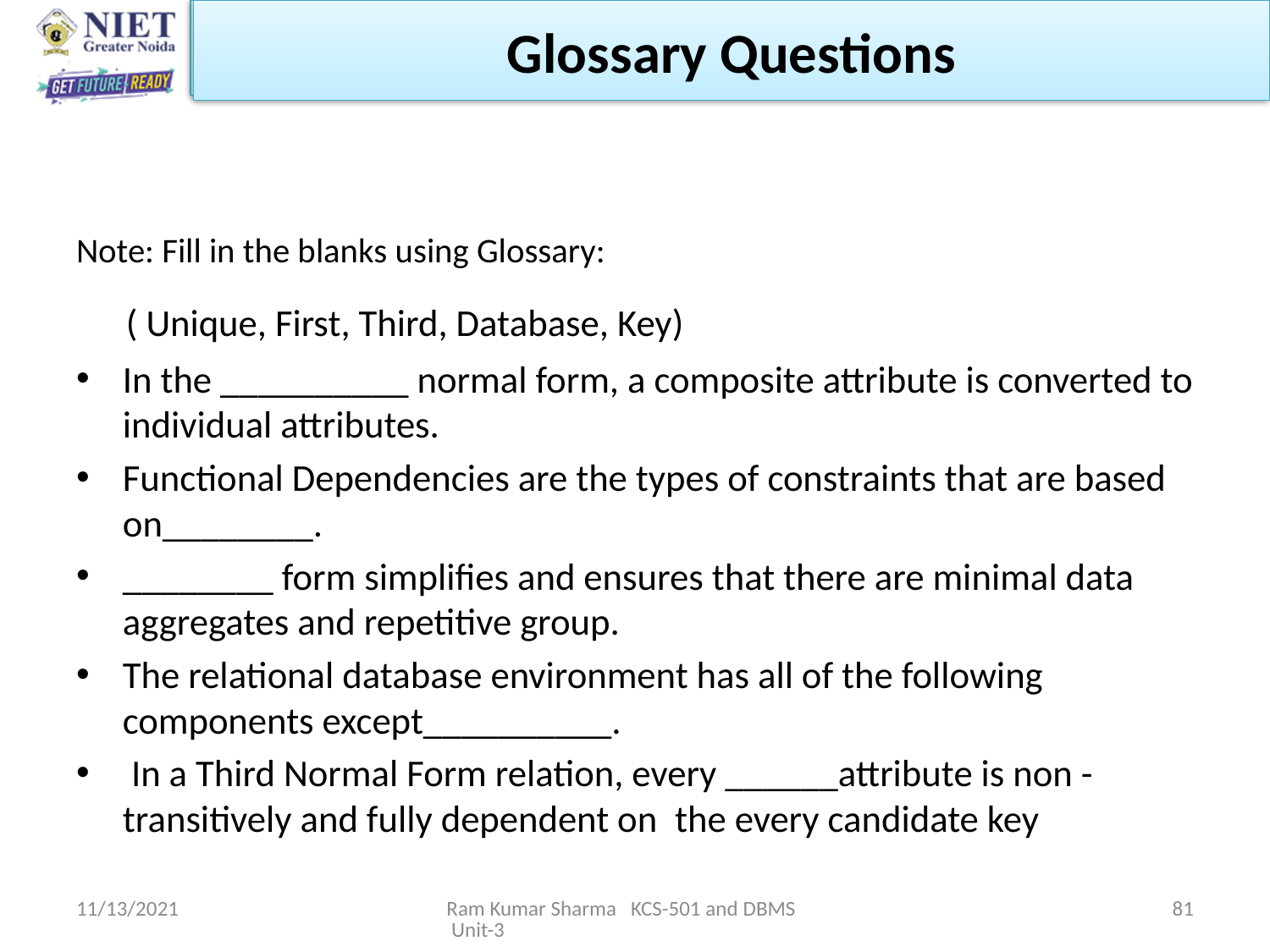

# Glossary Questions
Note: Fill in the blanks using Glossary:
    ( Unique, First, Third, Database, Key)
In the __________ normal form, a composite attribute is converted to individual attributes.
Functional Dependencies are the types of constraints that are based on________.
________ form simplifies and ensures that there are minimal data aggregates and repetitive group.
The relational database environment has all of the following components except__________.
 In a Third Normal Form relation, every ______attribute is non - transitively and fully dependent on  the every candidate key

11/13/2021
Ram Kumar Sharma   KCS-501 and DBMS      Unit-3
81